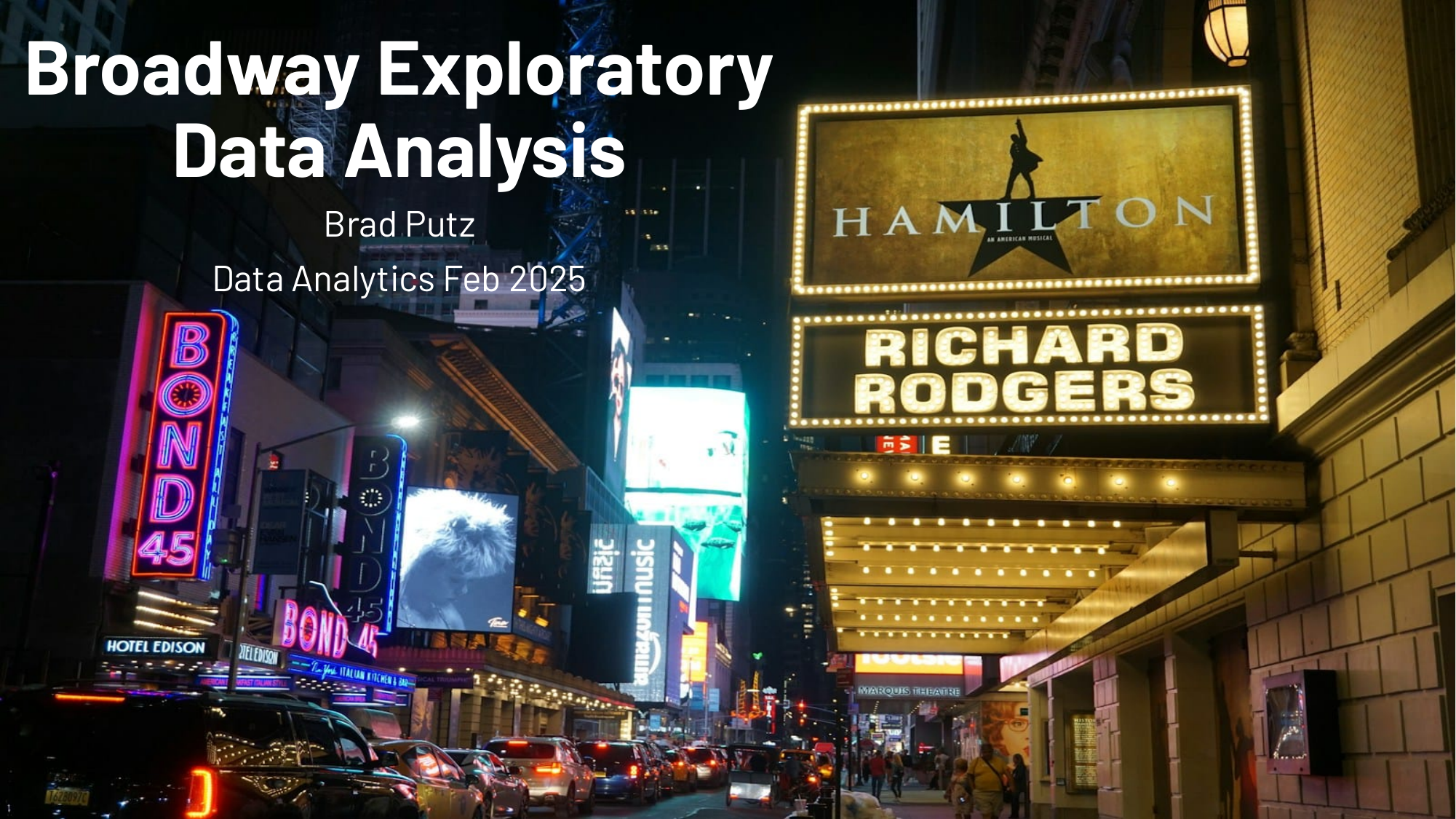

# Broadway Exploratory Data Analysis
Brad Putz
Data Analytics Feb 2025